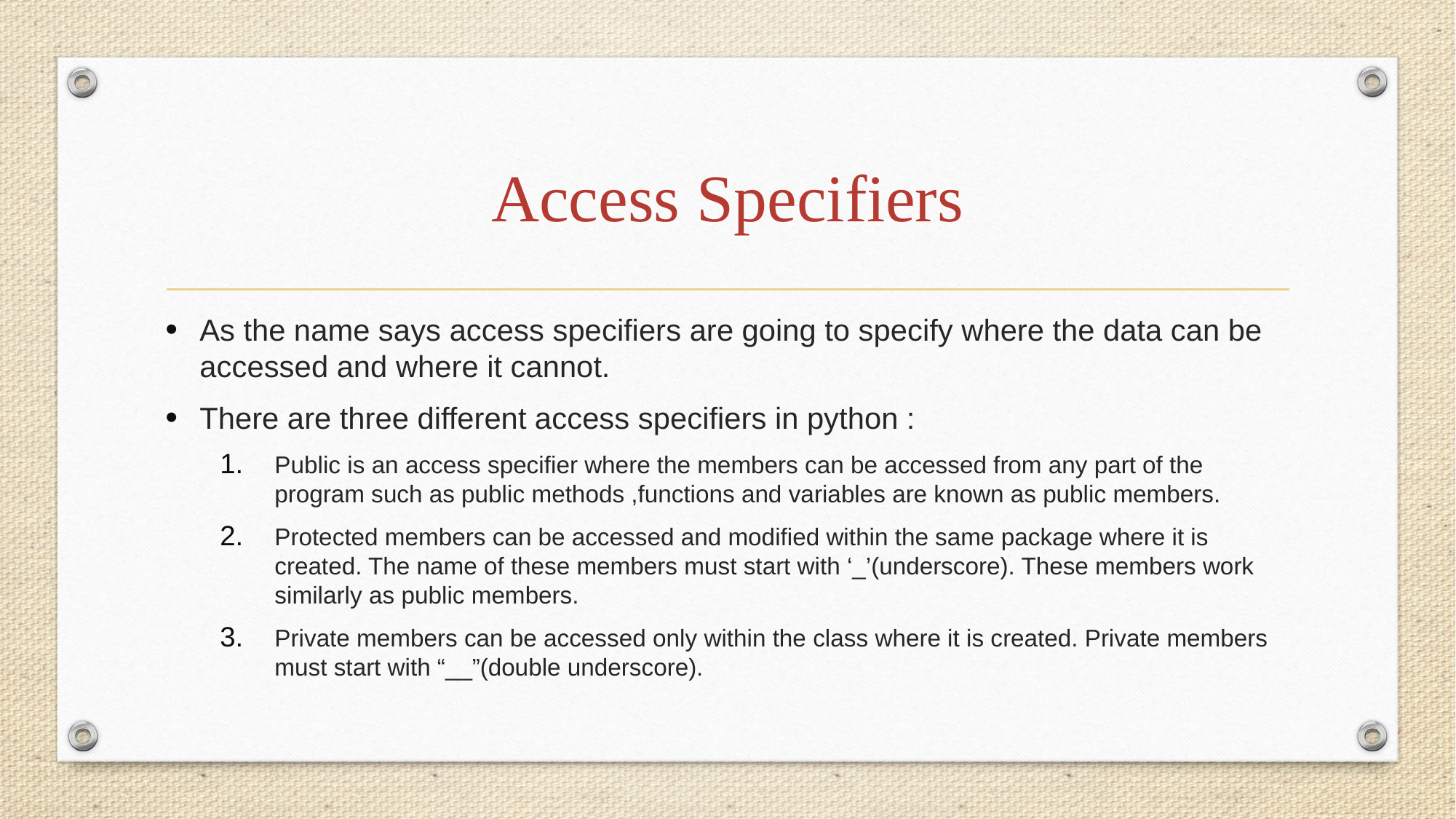

# Access Specifiers
As the name says access specifiers are going to specify where the data can be accessed and where it cannot.
There are three different access specifiers in python :
Public is an access specifier where the members can be accessed from any part of the program such as public methods ,functions and variables are known as public members.
Protected members can be accessed and modified within the same package where it is created. The name of these members must start with ‘_’(underscore). These members work similarly as public members.
Private members can be accessed only within the class where it is created. Private members must start with “__”(double underscore).